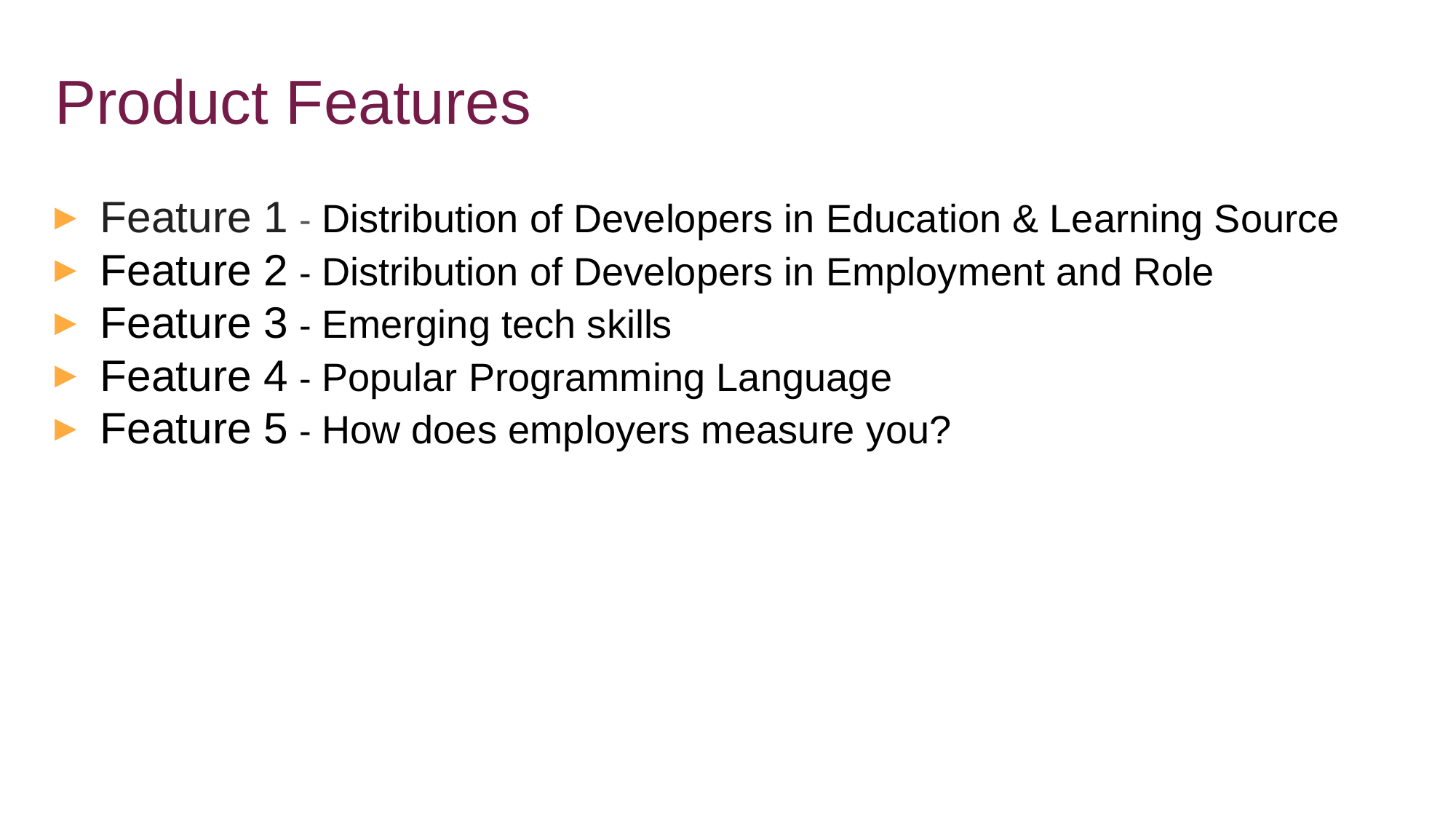

# Product Features
Feature 1 - Distribution of Developers in Education & Learning Source
Feature 2 - Distribution of Developers in Employment and Role
Feature 3 - Emerging tech skills
Feature 4 - Popular Programming Language
Feature 5 - How does employers measure you?